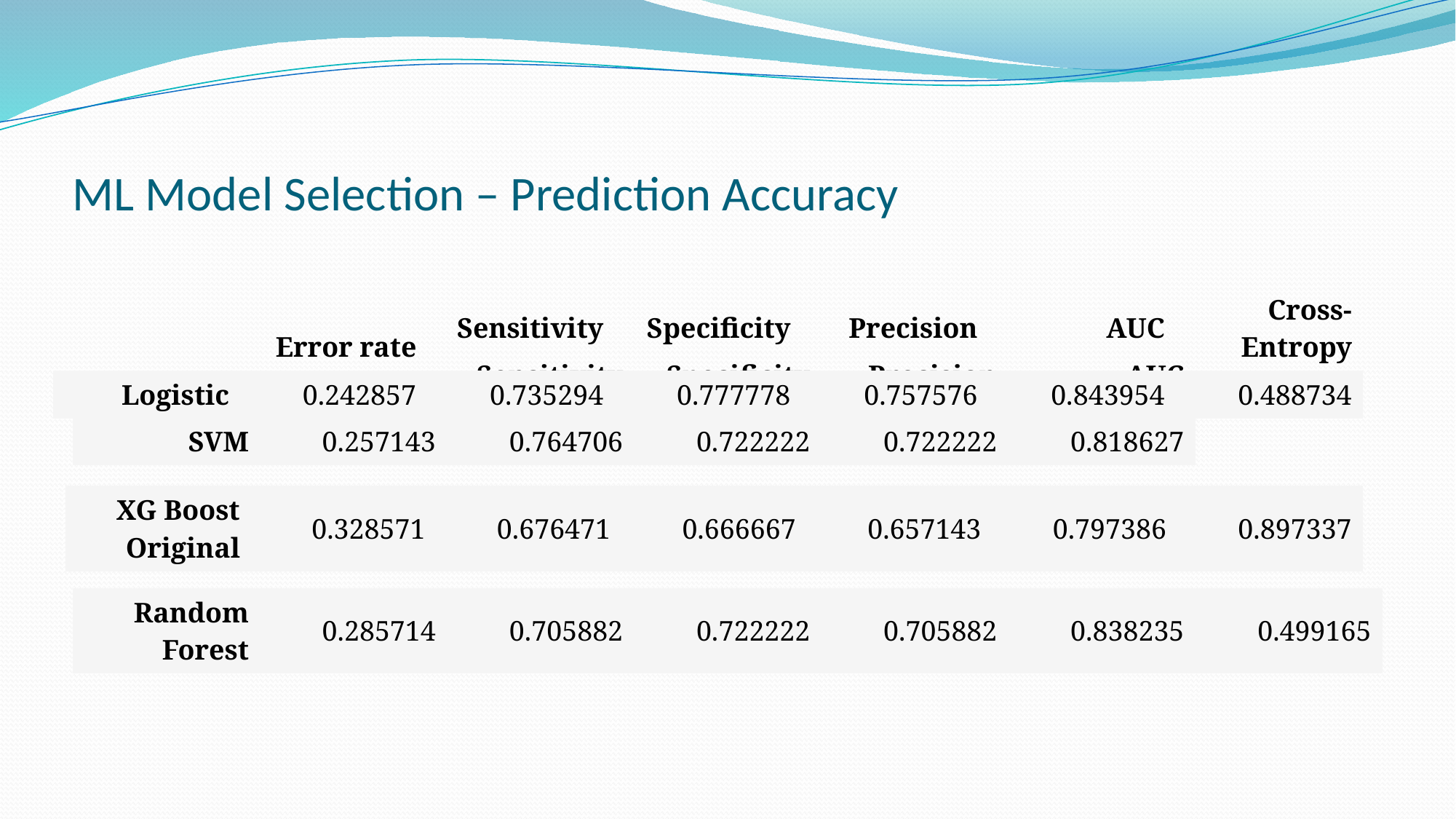

# ML Model Selection – Prediction Accuracy
|  | Error rate | Sensitivity | Specificity | Precision | AUC | Cross-Entropy |
| --- | --- | --- | --- | --- | --- | --- |
| Logistic | 0.242857 | 0.735294 | 0.777778 | 0.757576 | 0.843954 | 0.488734 |
|  | Error rate | Sensitivity | Specificity | Precision | AUC |
| --- | --- | --- | --- | --- | --- |
| SVM | 0.257143 | 0.764706 | 0.722222 | 0.722222 | 0.818627 |
| XG Boost Original | 0.328571 | 0.676471 | 0.666667 | 0.657143 | 0.797386 | 0.897337 |
| --- | --- | --- | --- | --- | --- | --- |
| Random Forest | 0.285714 | 0.705882 | 0.722222 | 0.705882 | 0.838235 | 0.499165 |
| --- | --- | --- | --- | --- | --- | --- |